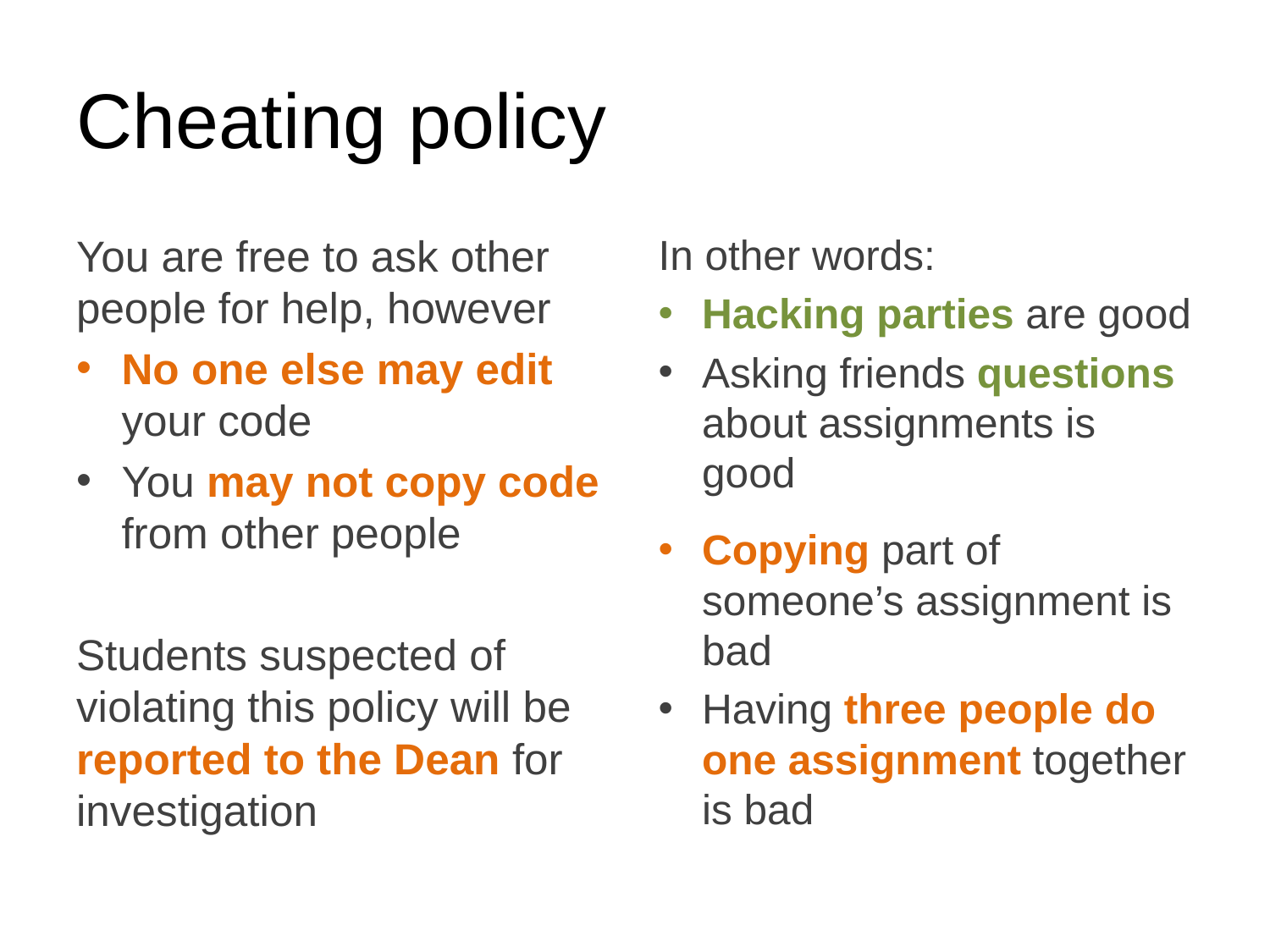

# Cheating policy
You are free to ask other people for help, however
No one else may edit your code
You may not copy code from other people

Students suspected of violating this policy will be reported to the Dean for investigation
In other words:
Hacking parties are good
Asking friends questions about assignments is good
Copying part of someone’s assignment is bad
Having three people do one assignment together is bad